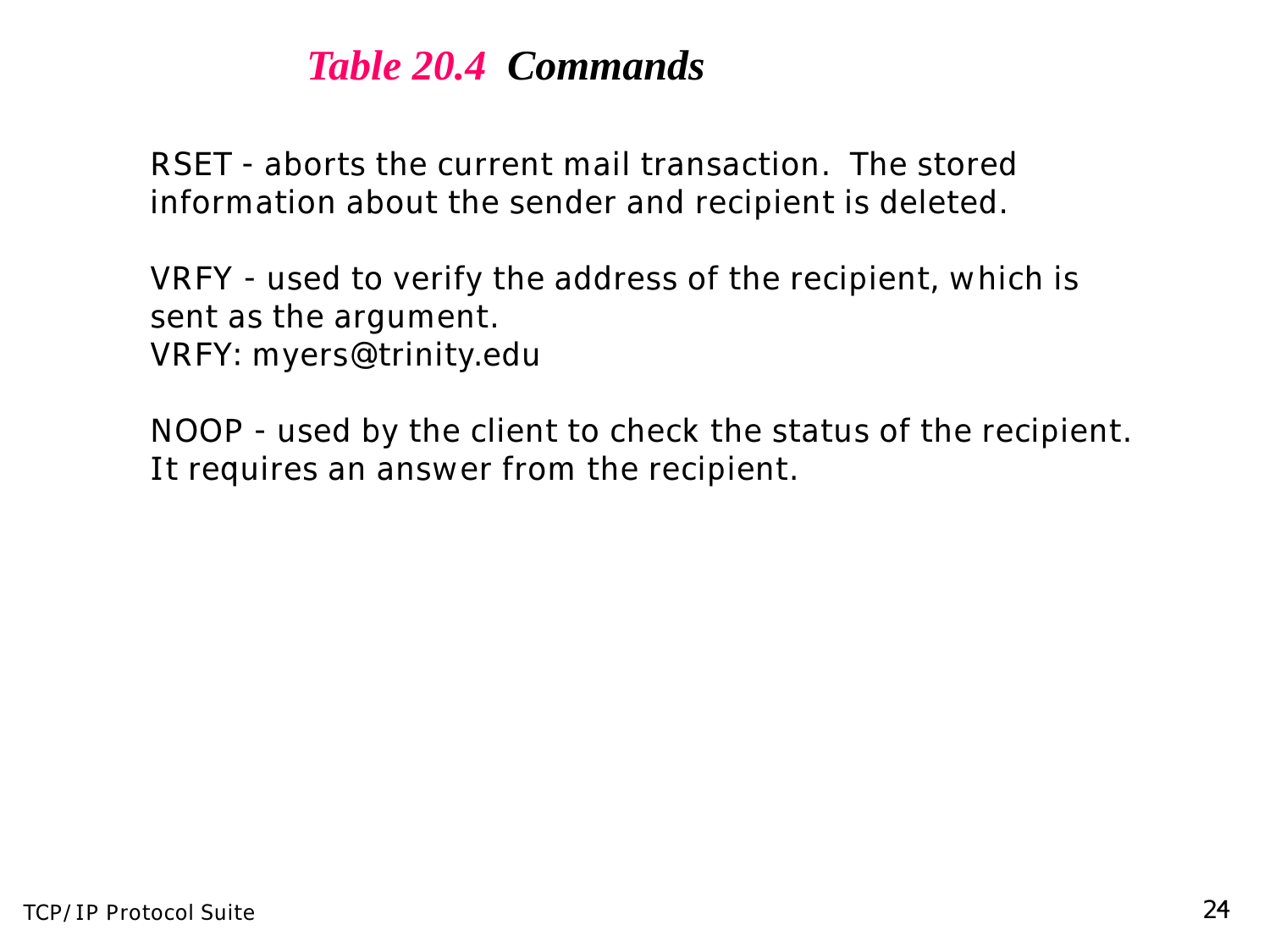

Table 20.4  Commands
RSET - aborts the current mail transaction.  The stored
information about the sender and recipient is deleted.

VRFY - used to verify the address of the recipient, which is
sent as the argument.
VRFY: myers@trinity.edu

NOOP - used by the client to check the status of the recipient.
It requires an answer from the recipient.
24
TCP/IP Protocol Suite